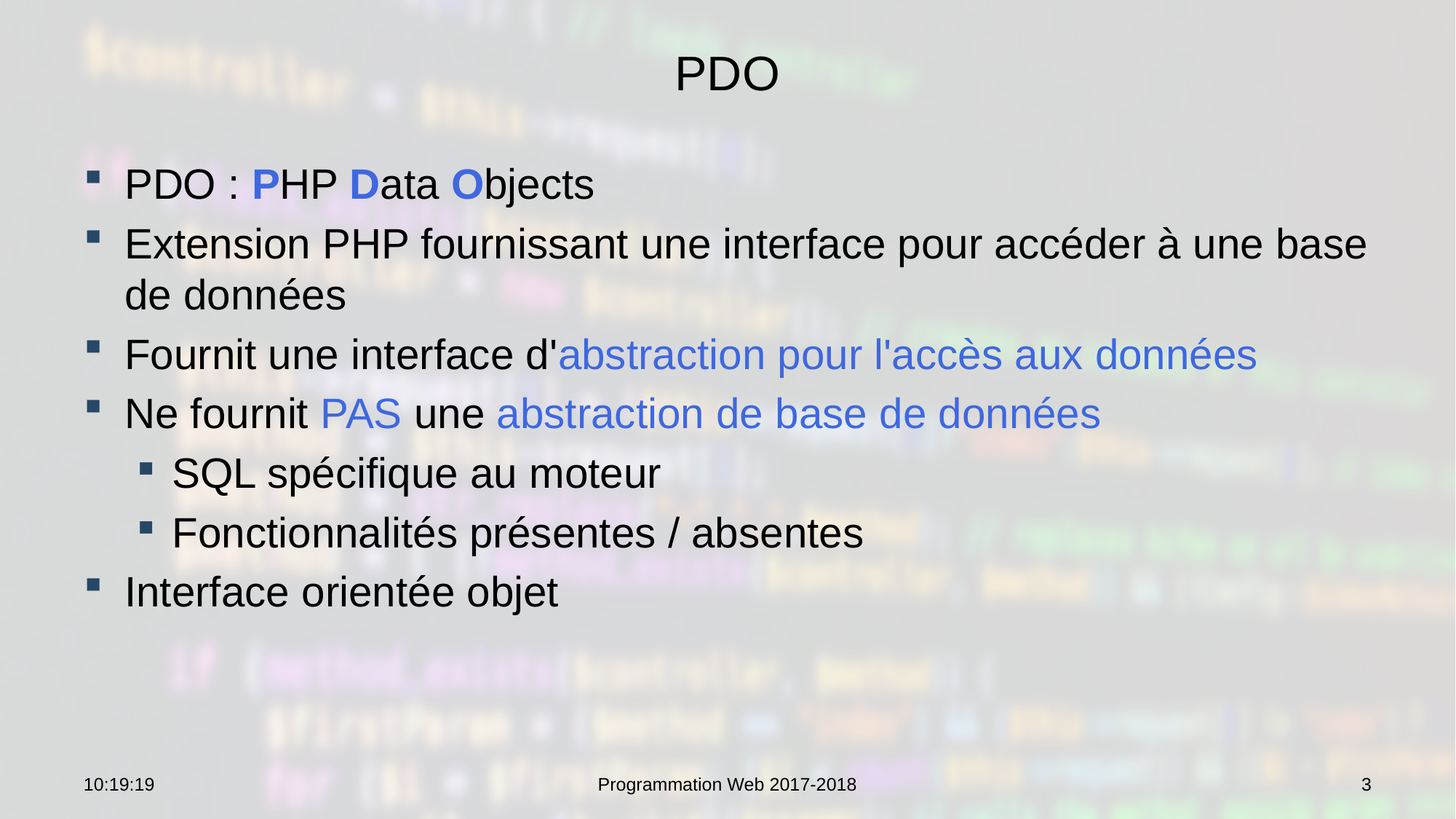

# PDO
PDO : PHP Data Objects
Extension PHP fournissant une interface pour accéder à une base de données
Fournit une interface d'abstraction pour l'accès aux données
Ne fournit PAS une abstraction de base de données
SQL spécifique au moteur
Fonctionnalités présentes / absentes
Interface orientée objet
10:19:19
Programmation Web 2017-2018
3